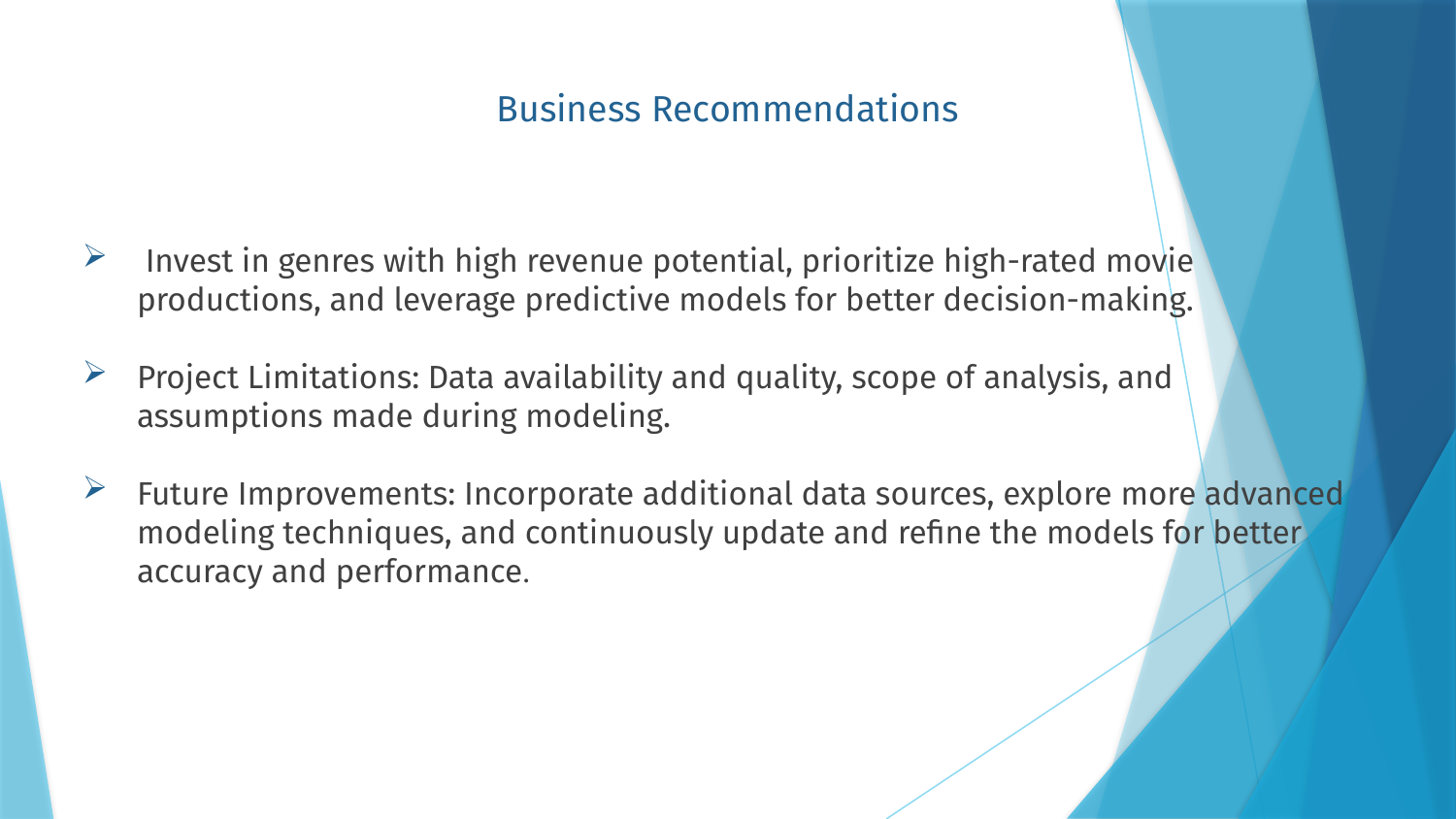

# Business Recommendations

 Invest in genres with high revenue potential, prioritize high-rated movie productions, and leverage predictive models for better decision-making.

Project Limitations: Data availability and quality, scope of analysis, and assumptions made during modeling.

Future Improvements: Incorporate additional data sources, explore more advanced modeling techniques, and continuously update and refine the models for better accuracy and performance.